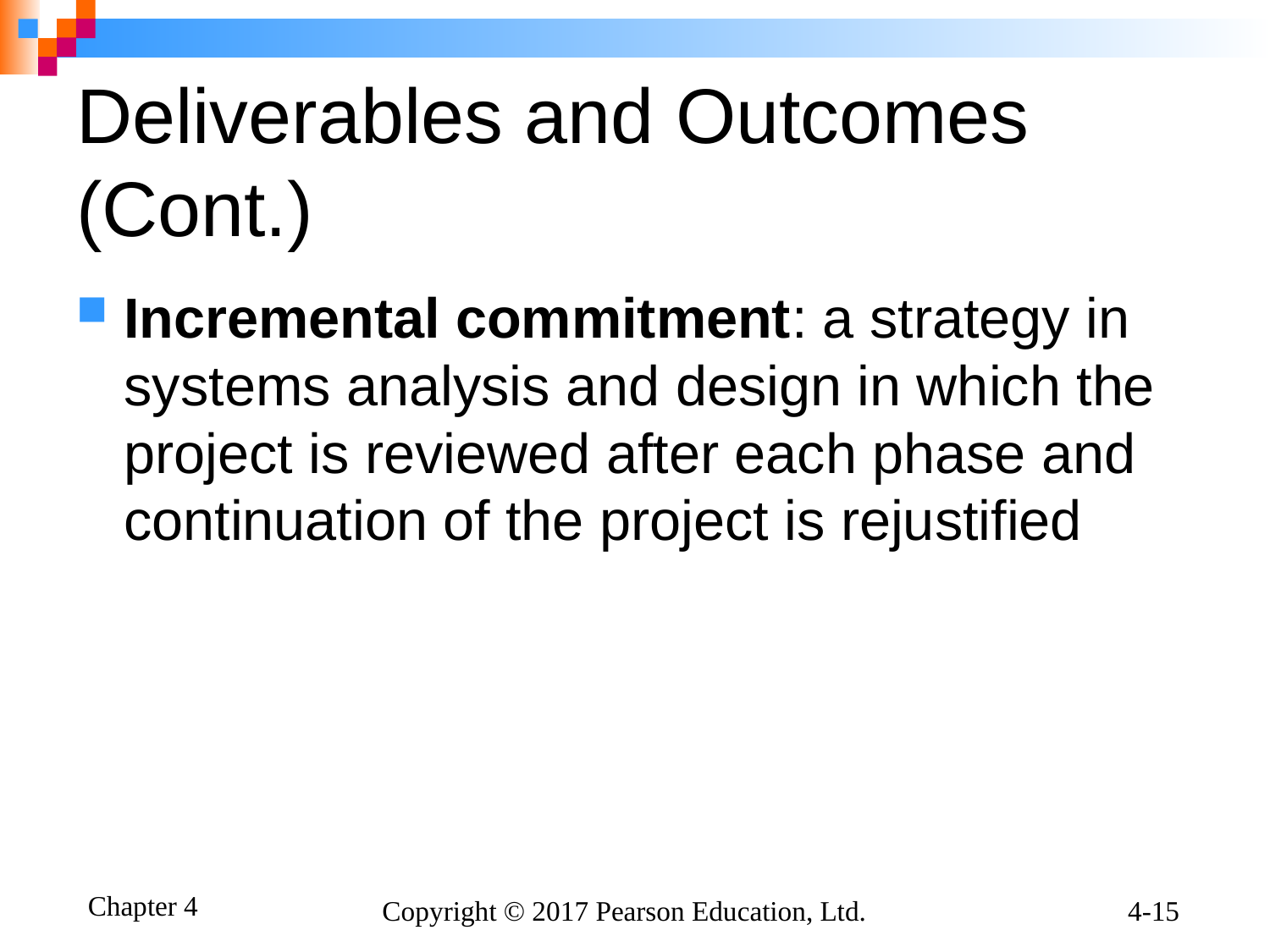

# Deliverables and Outcomes (Cont.)
Incremental commitment: a strategy in systems analysis and design in which the project is reviewed after each phase and continuation of the project is rejustified